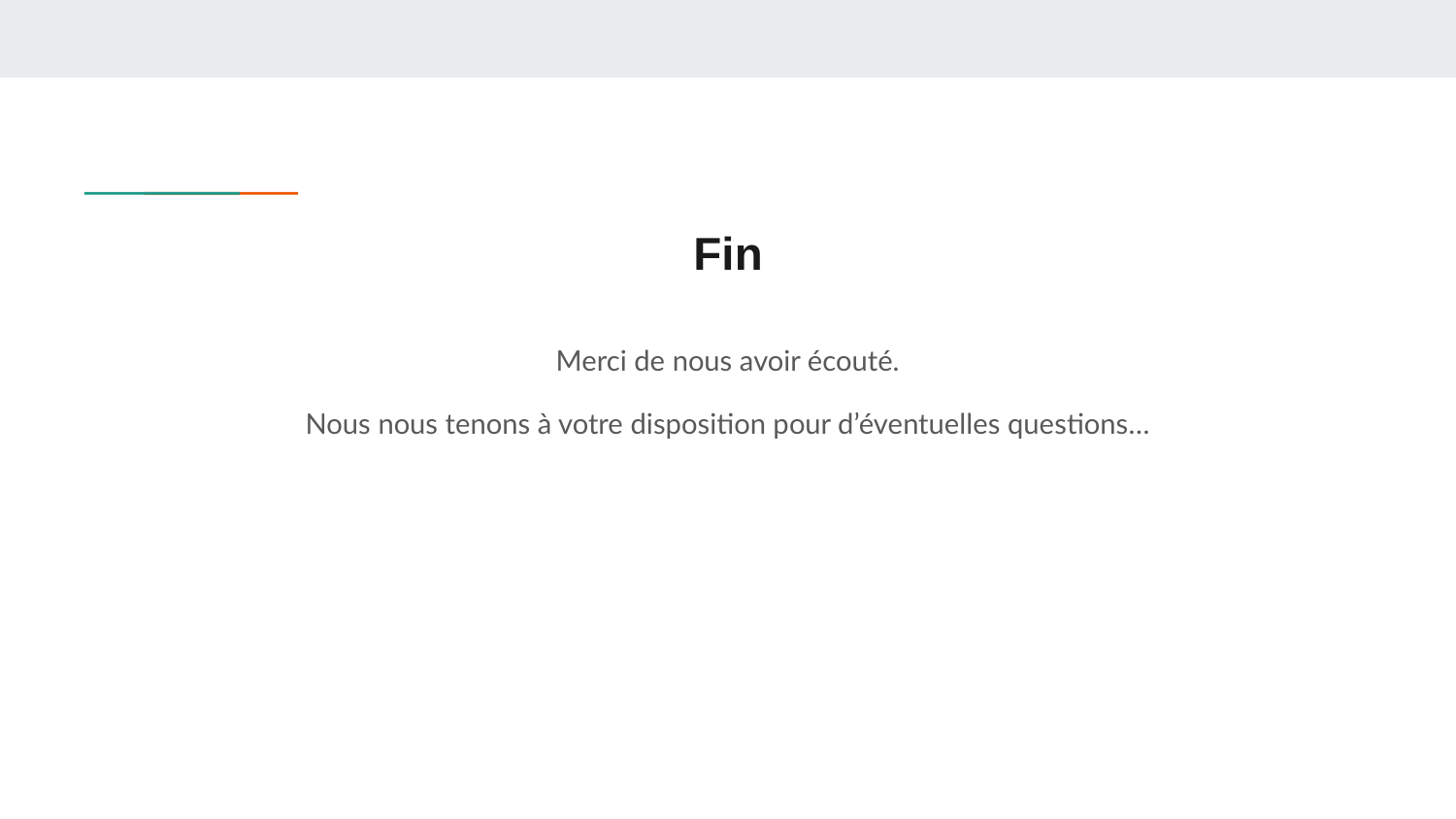

# Fin
Merci de nous avoir écouté.
Nous nous tenons à votre disposition pour d’éventuelles questions…